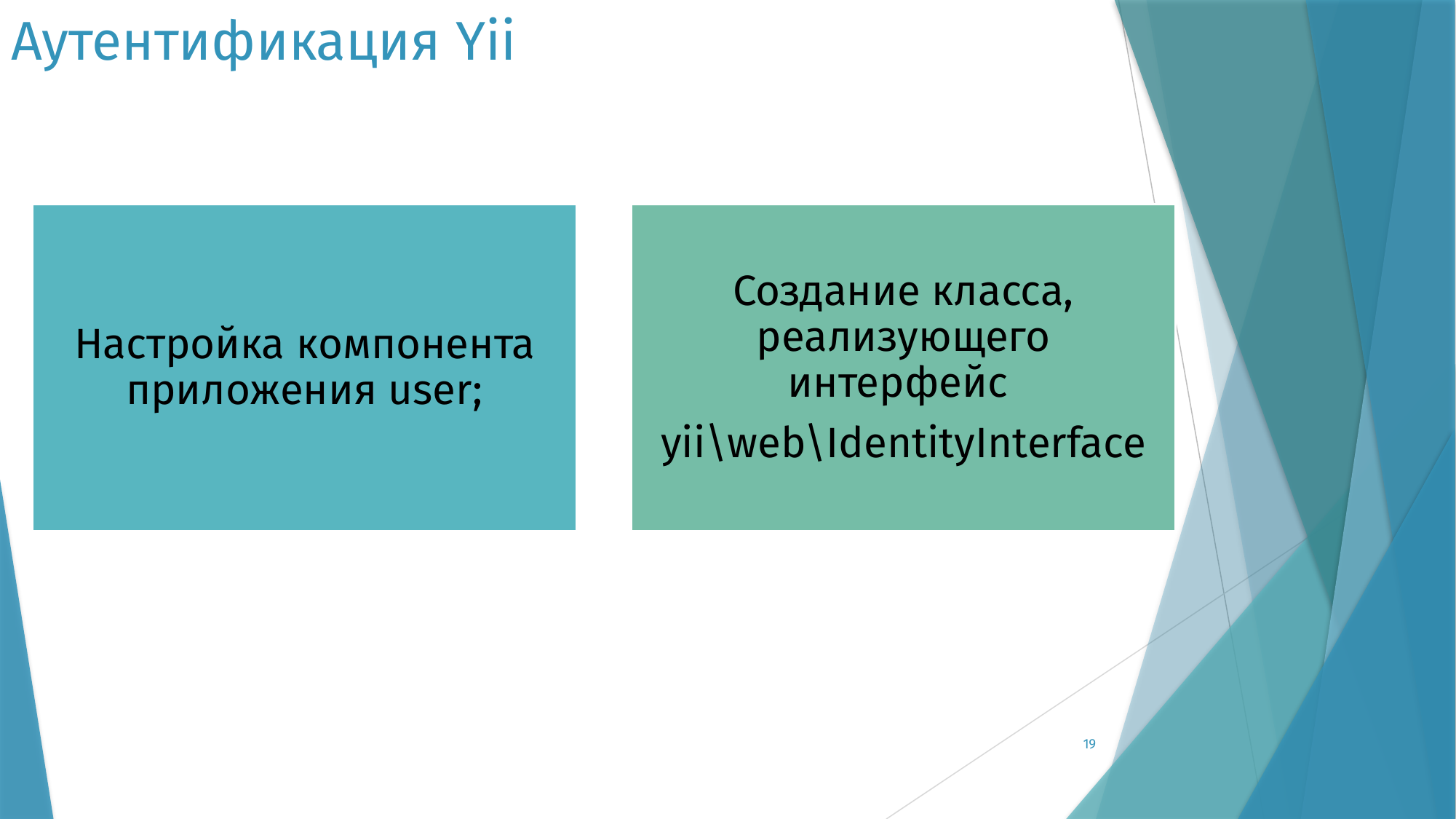

# Аутентификация Yii
Настройка компонента приложения user;
Создание класса, реализующего интерфейс
yii\web\IdentityInterface
19